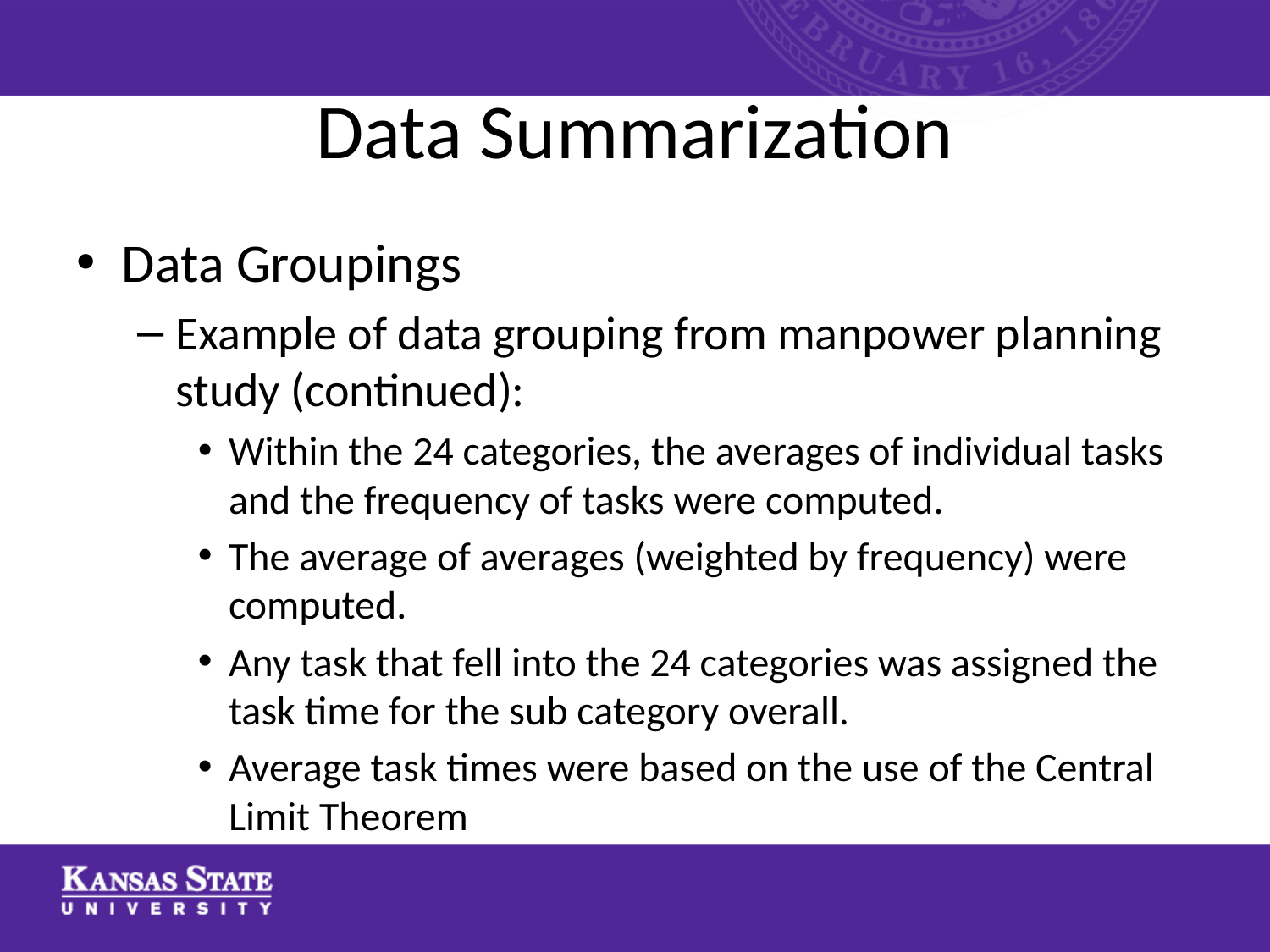

# Data Summarization
Data Groupings
Example of data grouping from manpower planning study (continued):
Within the 24 categories, the averages of individual tasks and the frequency of tasks were computed.
The average of averages (weighted by frequency) were computed.
Any task that fell into the 24 categories was assigned the task time for the sub category overall.
Average task times were based on the use of the Central Limit Theorem